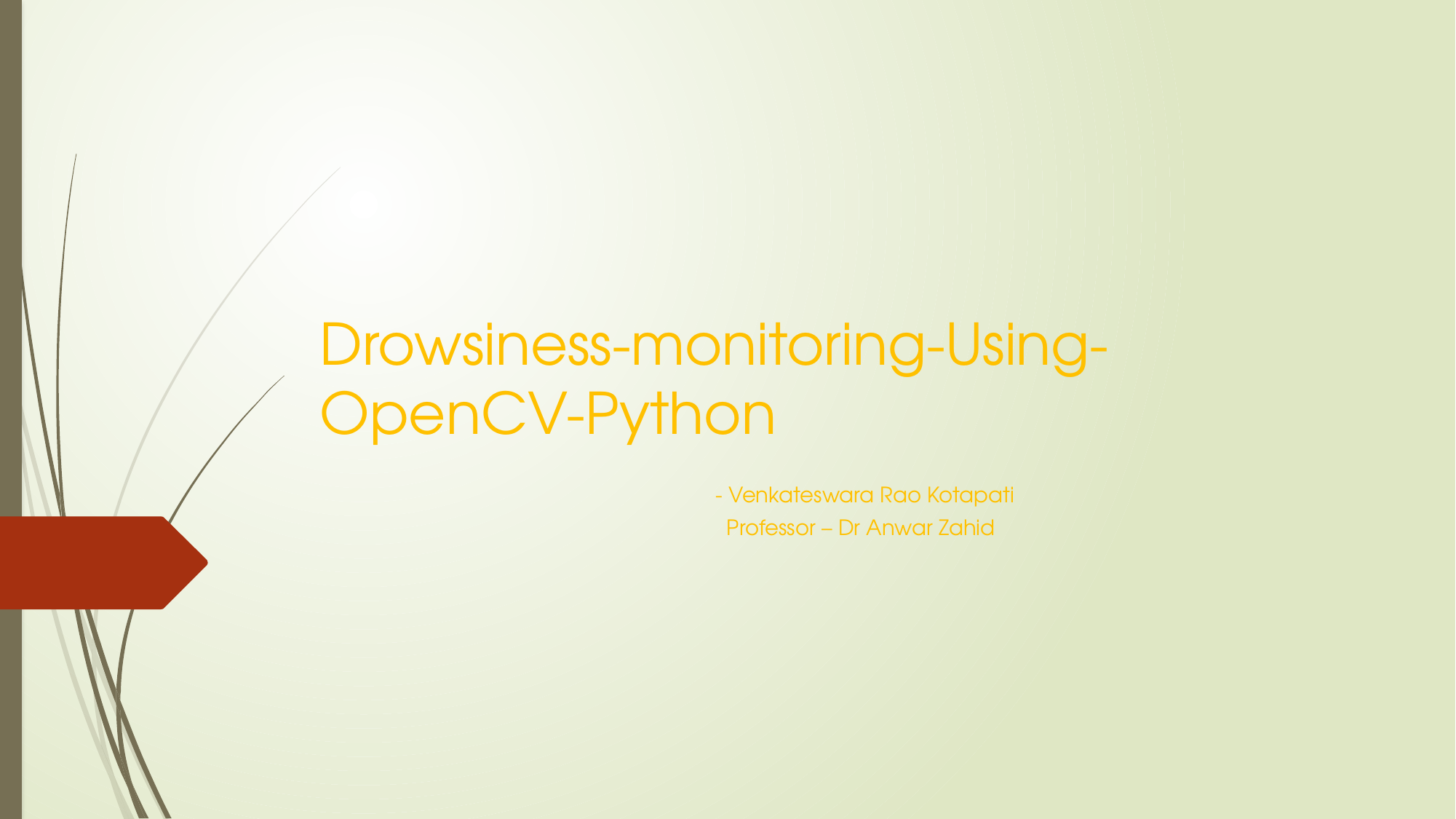

# Drowsiness-monitoring-Using-OpenCV-Python - Venkateswara Rao Kotapati Professor – Dr Anwar Zahid